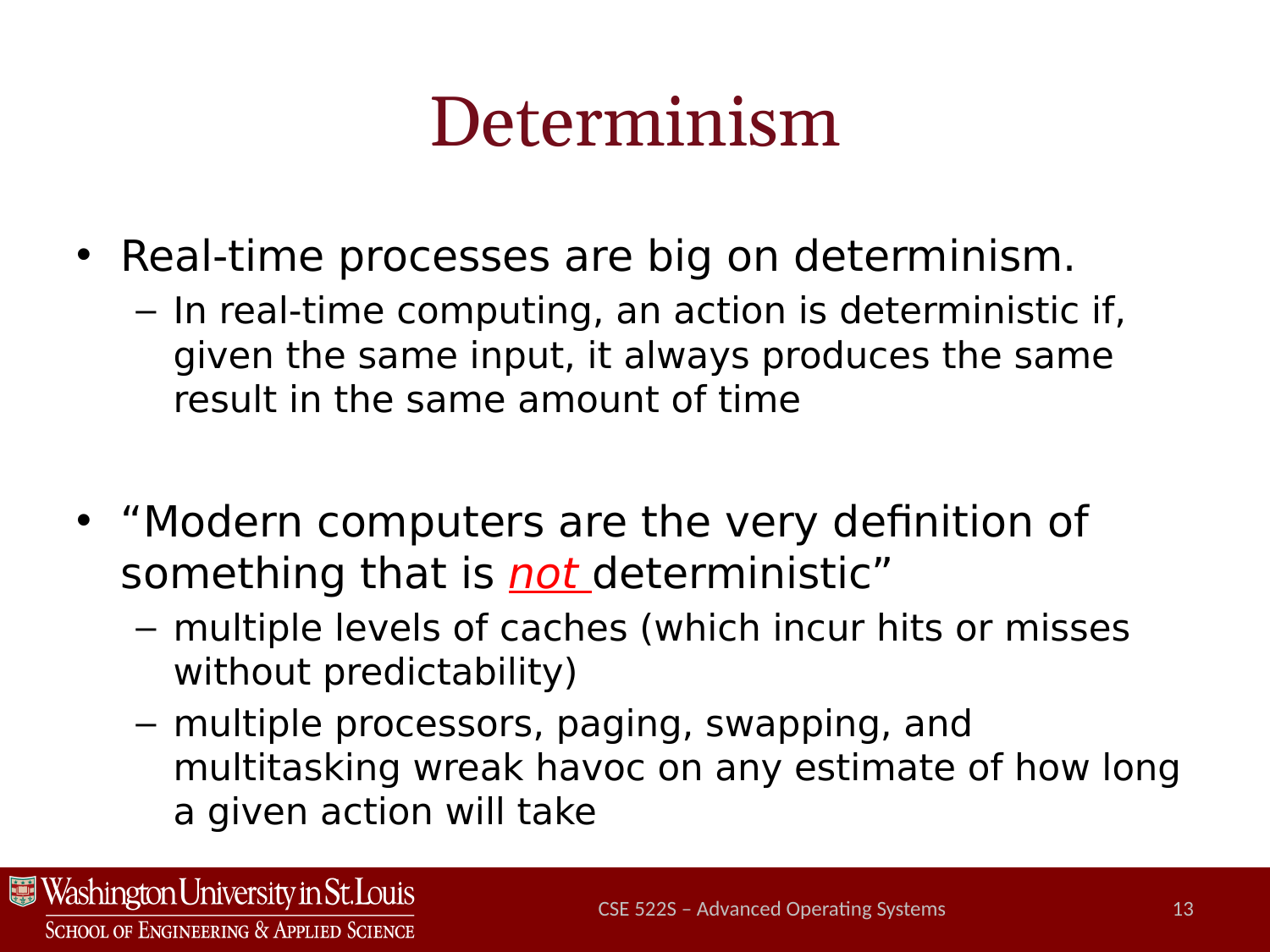

# Determinism
Real-time processes are big on determinism.
In real-time computing, an action is deterministic if, given the same input, it always produces the same result in the same amount of time

“Modern computers are the very definition of something that is not deterministic”
multiple levels of caches (which incur hits or misses without predictability)
multiple processors, paging, swapping, and multitasking wreak havoc on any estimate of how long a given action will take
CSE 522S – Advanced Operating Systems
13